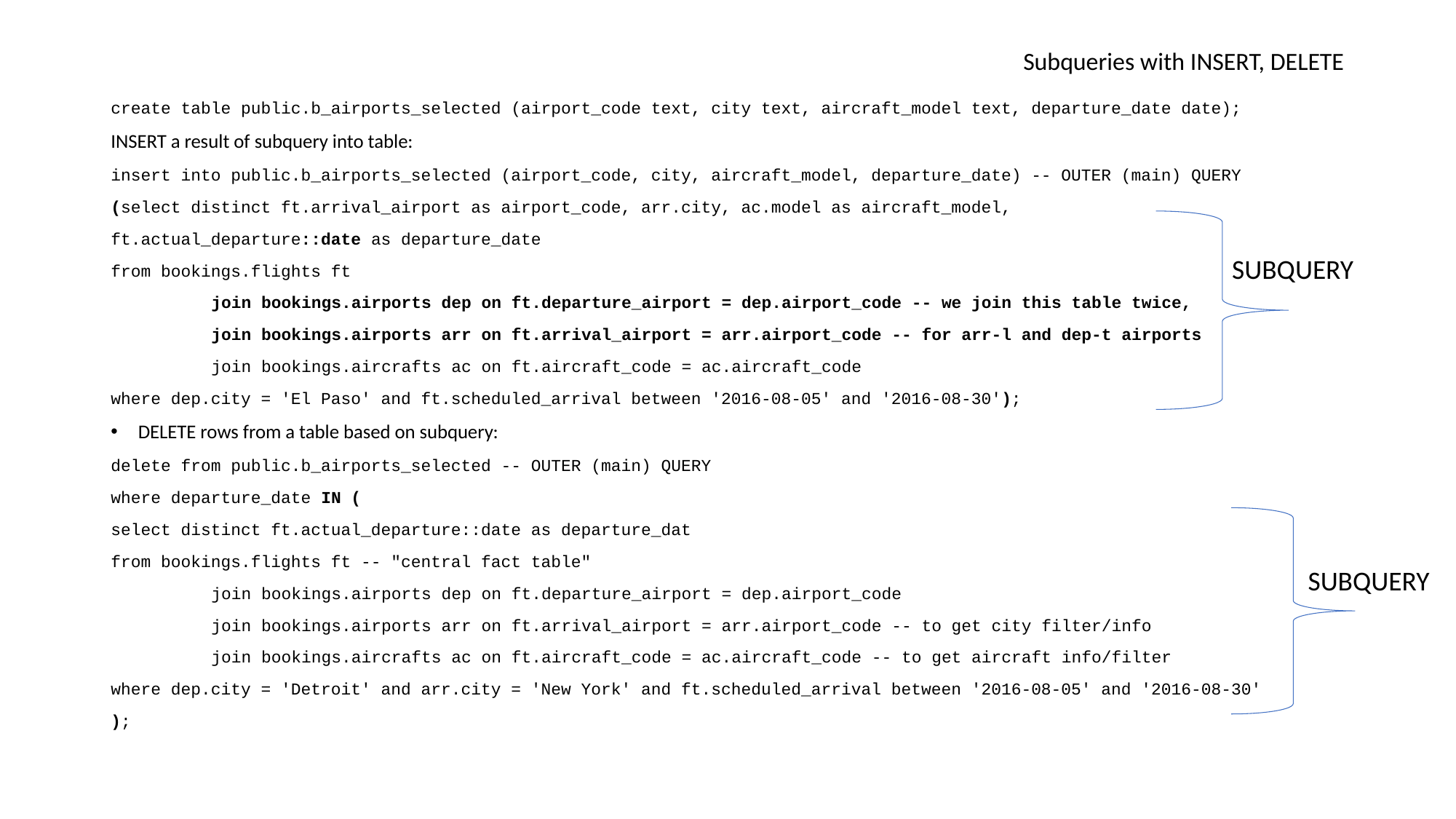

# Subqueries with INSERT, DELETE
create table public.b_airports_selected (airport_code text, city text, aircraft_model text, departure_date date);
INSERT a result of subquery into table:
insert into public.b_airports_selected (airport_code, city, aircraft_model, departure_date) -- OUTER (main) QUERY
(select distinct ft.arrival_airport as airport_code, arr.city, ac.model as aircraft_model,
ft.actual_departure::date as departure_date
from bookings.flights ft
	join bookings.airports dep on ft.departure_airport = dep.airport_code -- we join this table twice,
	join bookings.airports arr on ft.arrival_airport = arr.airport_code -- for arr-l and dep-t airports
	join bookings.aircrafts ac on ft.aircraft_code = ac.aircraft_code
where dep.city = 'El Paso' and ft.scheduled_arrival between '2016-08-05' and '2016-08-30');
DELETE rows from a table based on subquery:
delete from public.b_airports_selected -- OUTER (main) QUERY
where departure_date IN (
select distinct ft.actual_departure::date as departure_dat
from bookings.flights ft -- "central fact table"
	join bookings.airports dep on ft.departure_airport = dep.airport_code
	join bookings.airports arr on ft.arrival_airport = arr.airport_code -- to get city filter/info
	join bookings.aircrafts ac on ft.aircraft_code = ac.aircraft_code -- to get aircraft info/filter
where dep.city = 'Detroit' and arr.city = 'New York' and ft.scheduled_arrival between '2016-08-05' and '2016-08-30'
);

SUBQUERY

SUBQUERY